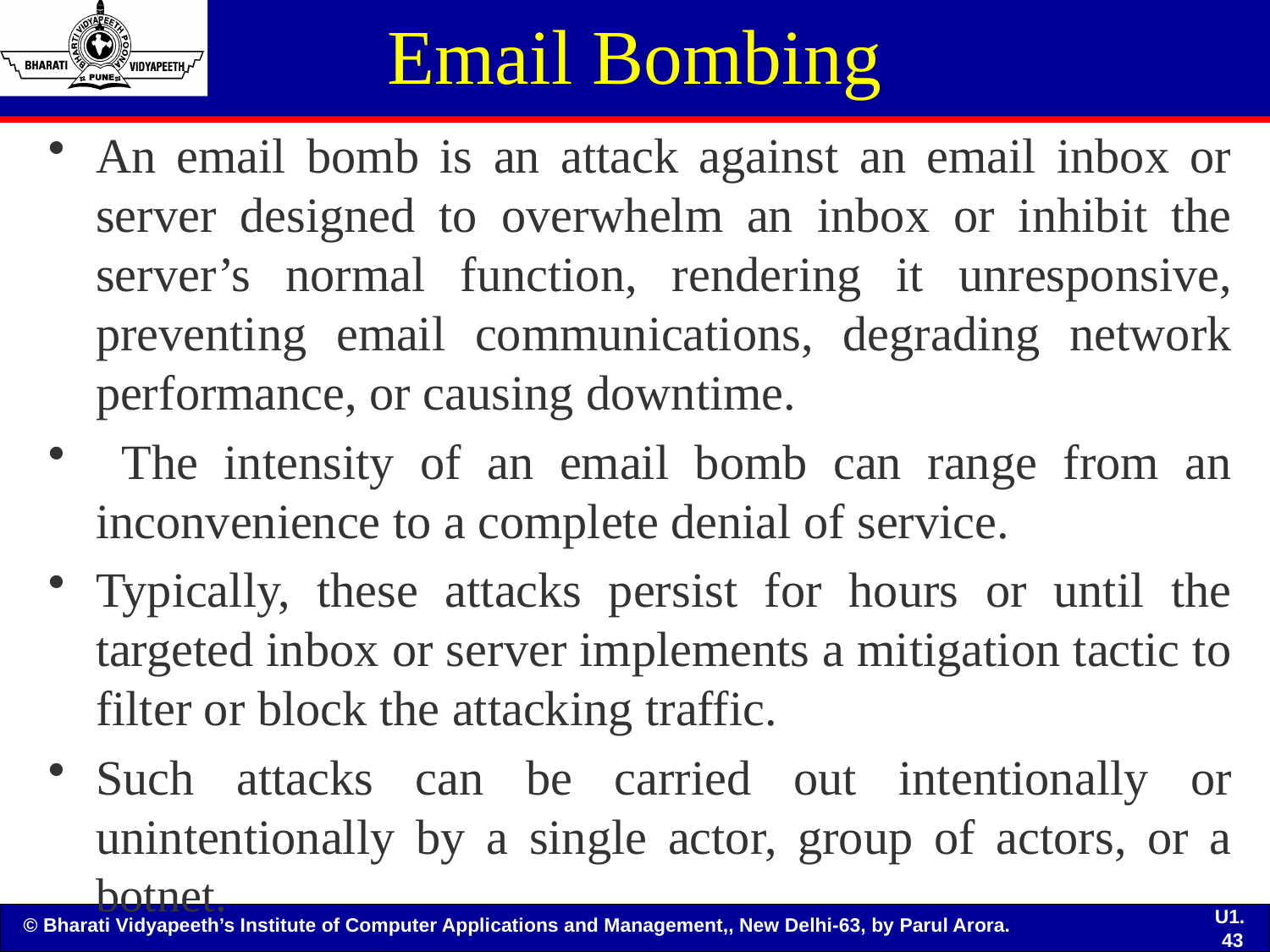

# Email Bombing
An email bomb is an attack against an email inbox or server designed to overwhelm an inbox or inhibit the server’s normal function, rendering it unresponsive, preventing email communications, degrading network performance, or causing downtime.
 The intensity of an email bomb can range from an inconvenience to a complete denial of service.
Typically, these attacks persist for hours or until the targeted inbox or server implements a mitigation tactic to filter or block the attacking traffic.
Such attacks can be carried out intentionally or unintentionally by a single actor, group of actors, or a botnet.